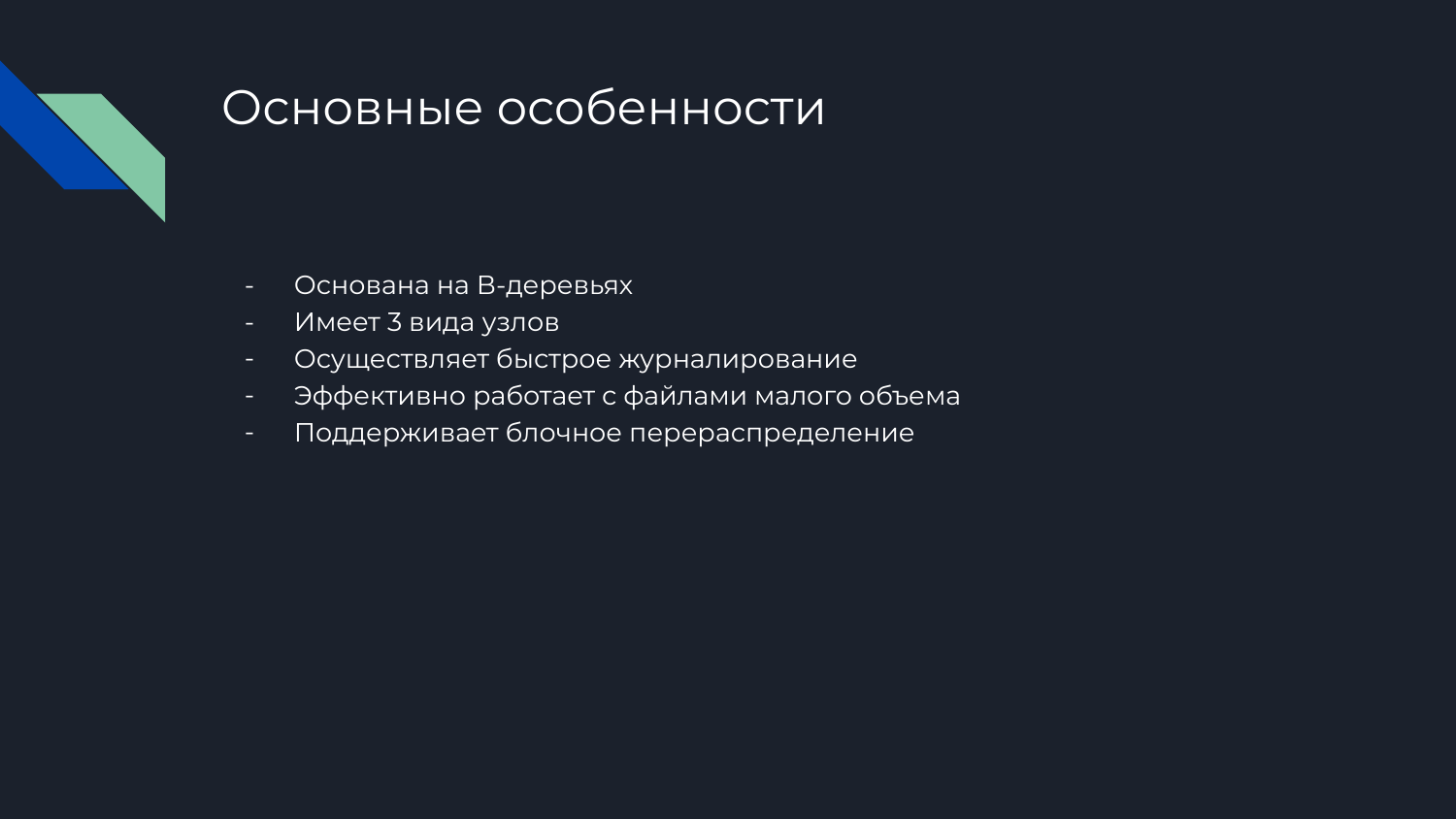

# Основные особенности
Основана на В-деревьях
Имеет 3 вида узлов
Осуществляет быстрое журналирование
Эффективно работает с файлами малого объема
Поддерживает блочное перераспределение